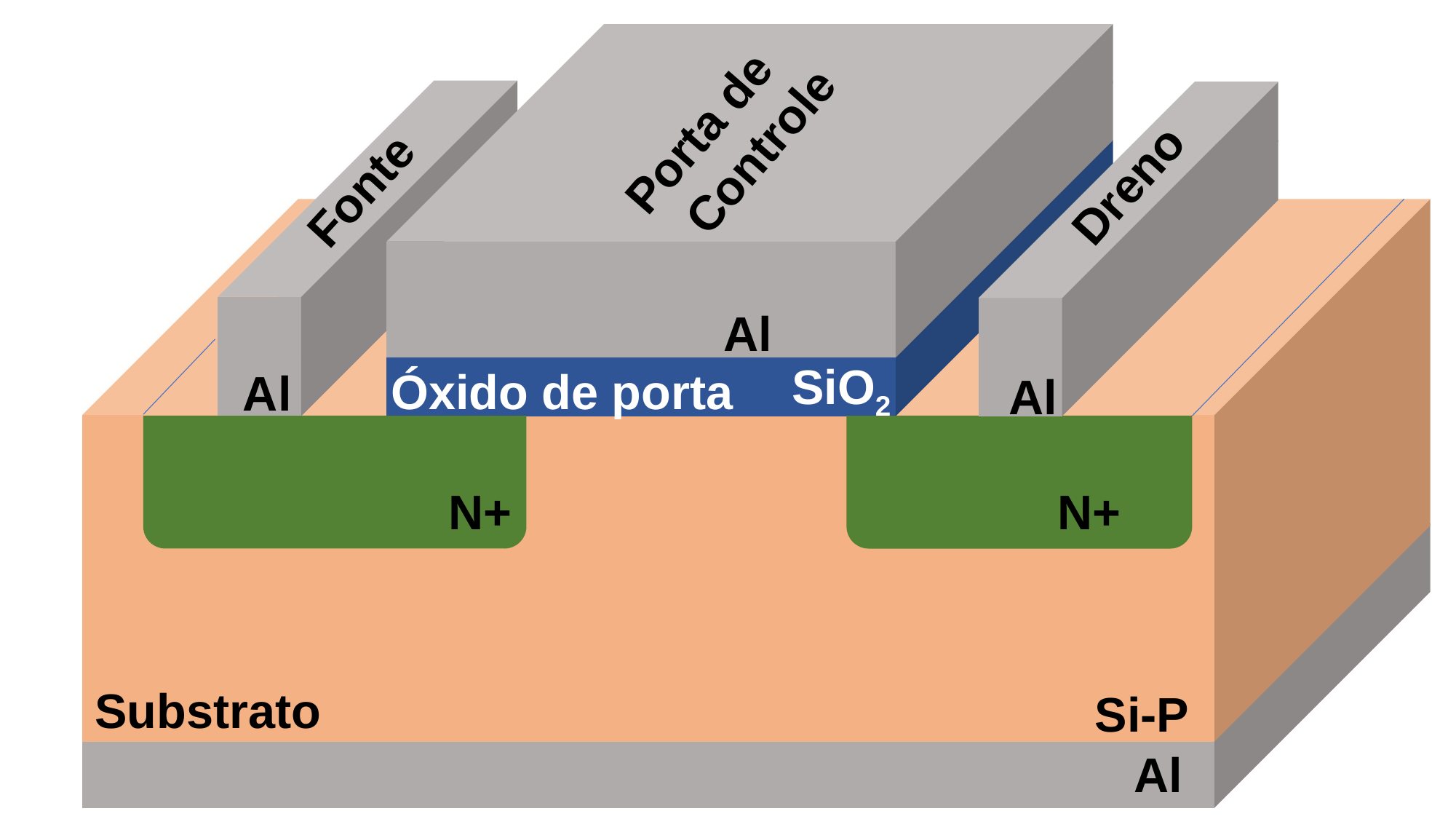

Porta de     Controle

Dreno
Fonte

Al
SiO2
Óxido de porta
Al
Al

N+
N+

Substrato
Si-P
Al